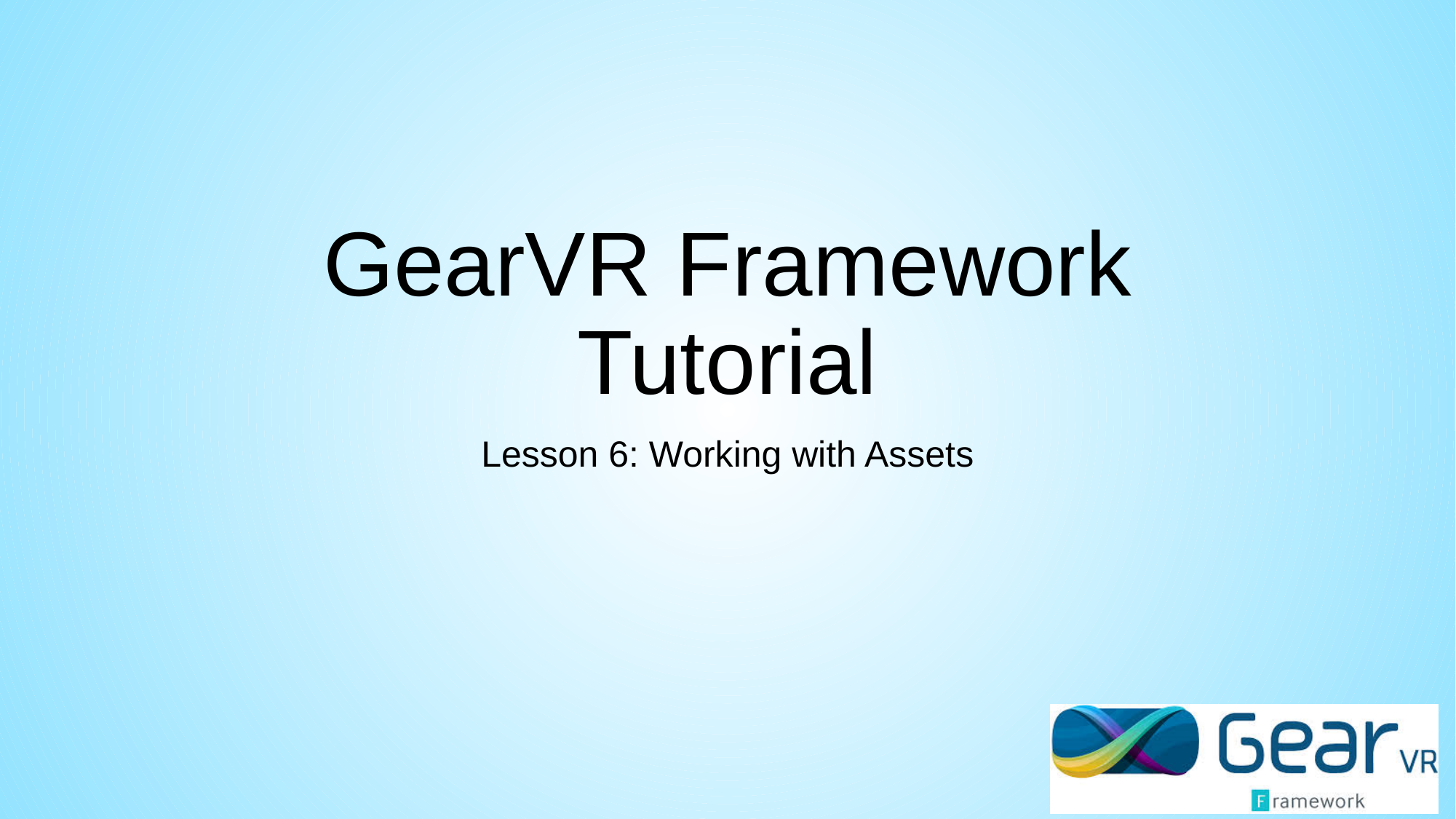

# GearVR Framework Tutorial
Lesson 6: Working with Assets